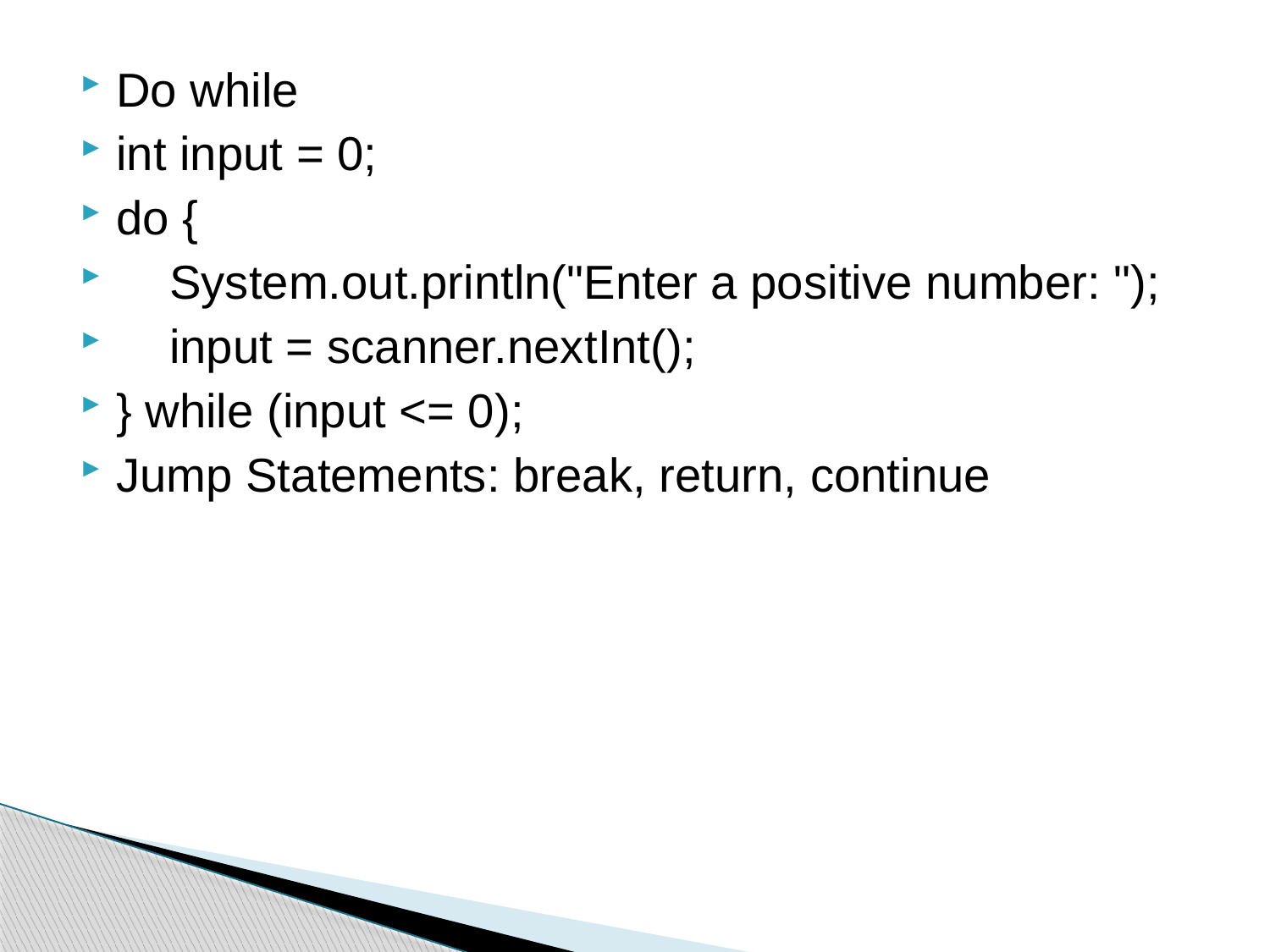

Do while
int input = 0;
do {
    System.out.println("Enter a positive number: ");
    input = scanner.nextInt();
} while (input <= 0);
Jump Statements: break, return, continue